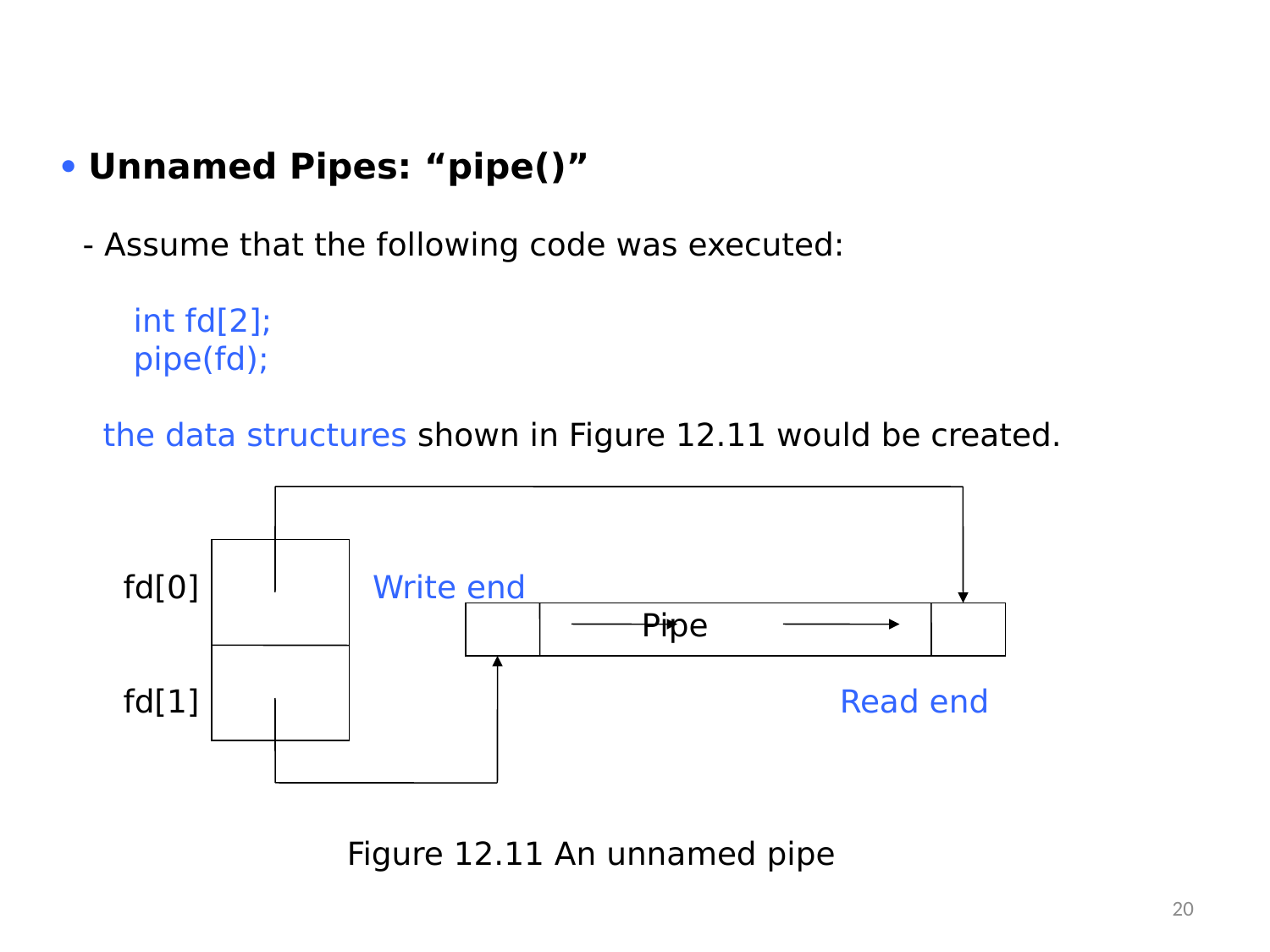

• Unnamed Pipes: “pipe()”

  - Assume that the following code was executed:

       int fd[2];
       pipe(fd);

    the data structures shown in Figure 12.11 would be created.

      fd[0]                 Write end
                                                         Pipe

      fd[1]                                                               Read end

                            Figure 12.11 An unnamed pipe

# 20